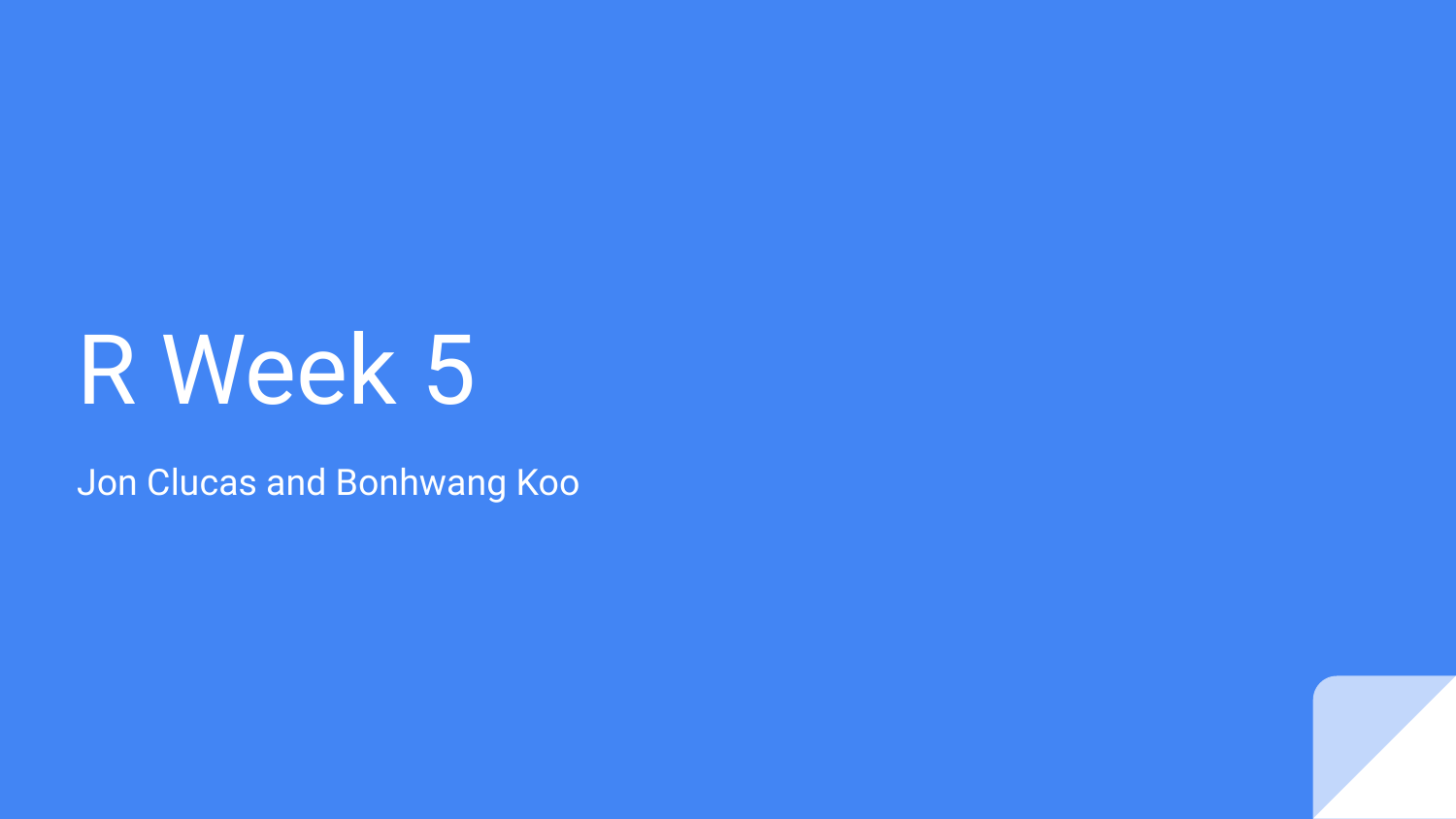

# R Week 5
Jon Clucas and Bonhwang Koo